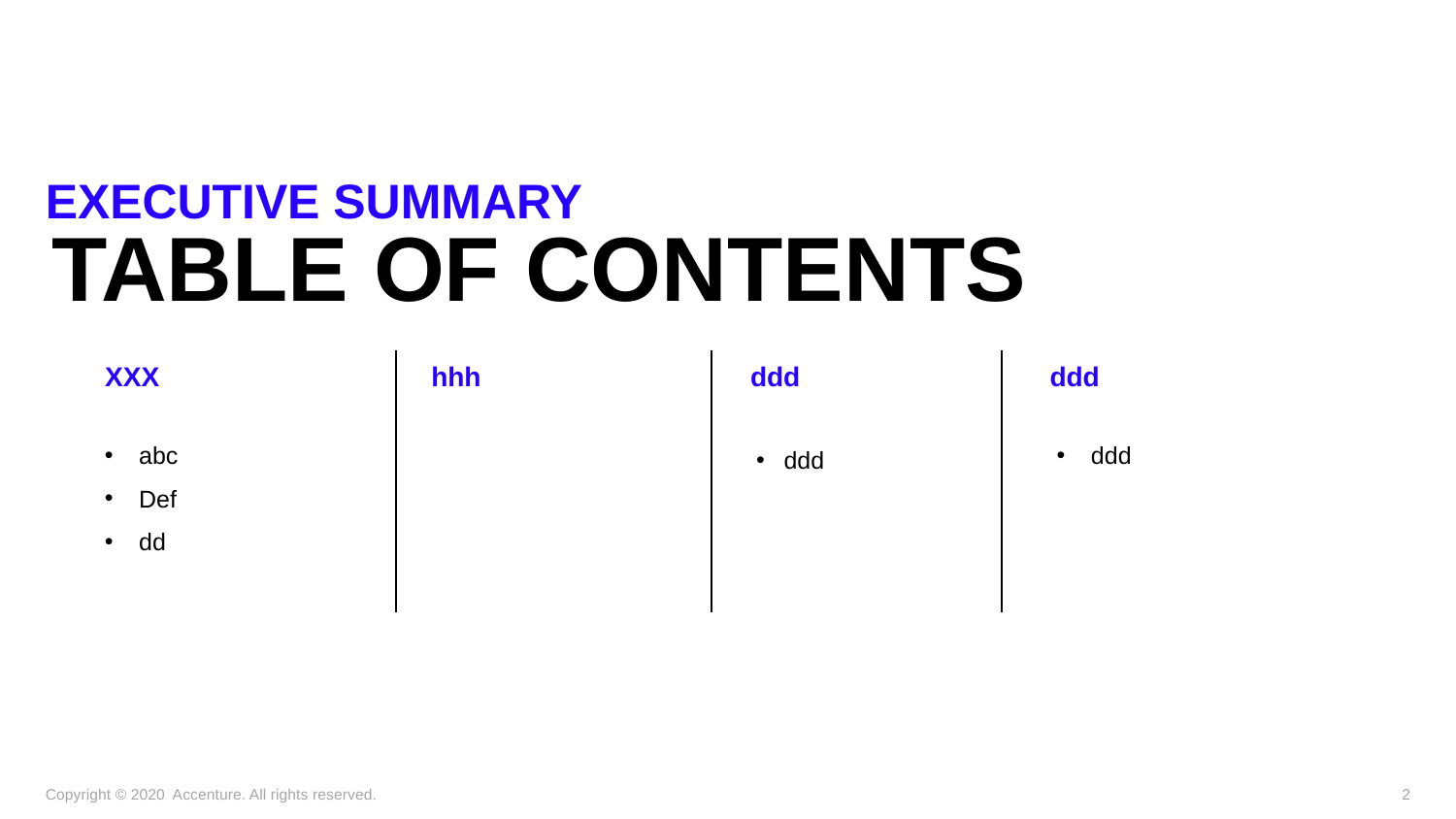

Executive summary
TABLE OF CONTENTS
XXX
hhh
ddd
ddd
abc
Def
dd
ddd
ddd

Copyright © 2020  Accenture. All rights reserved.
2